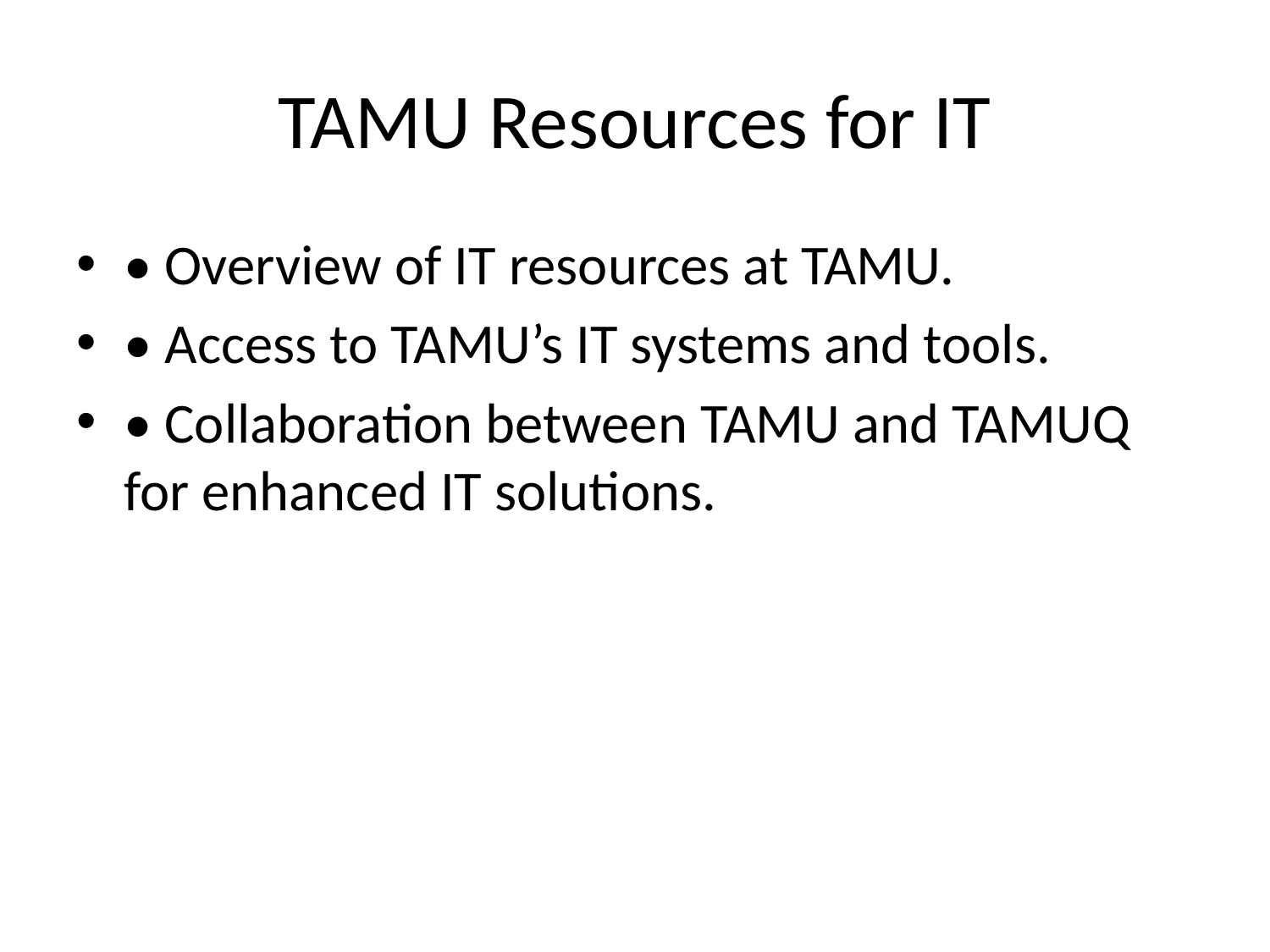

# TAMU Resources for IT
• Overview of IT resources at TAMU.
• Access to TAMU’s IT systems and tools.
• Collaboration between TAMU and TAMUQ for enhanced IT solutions.